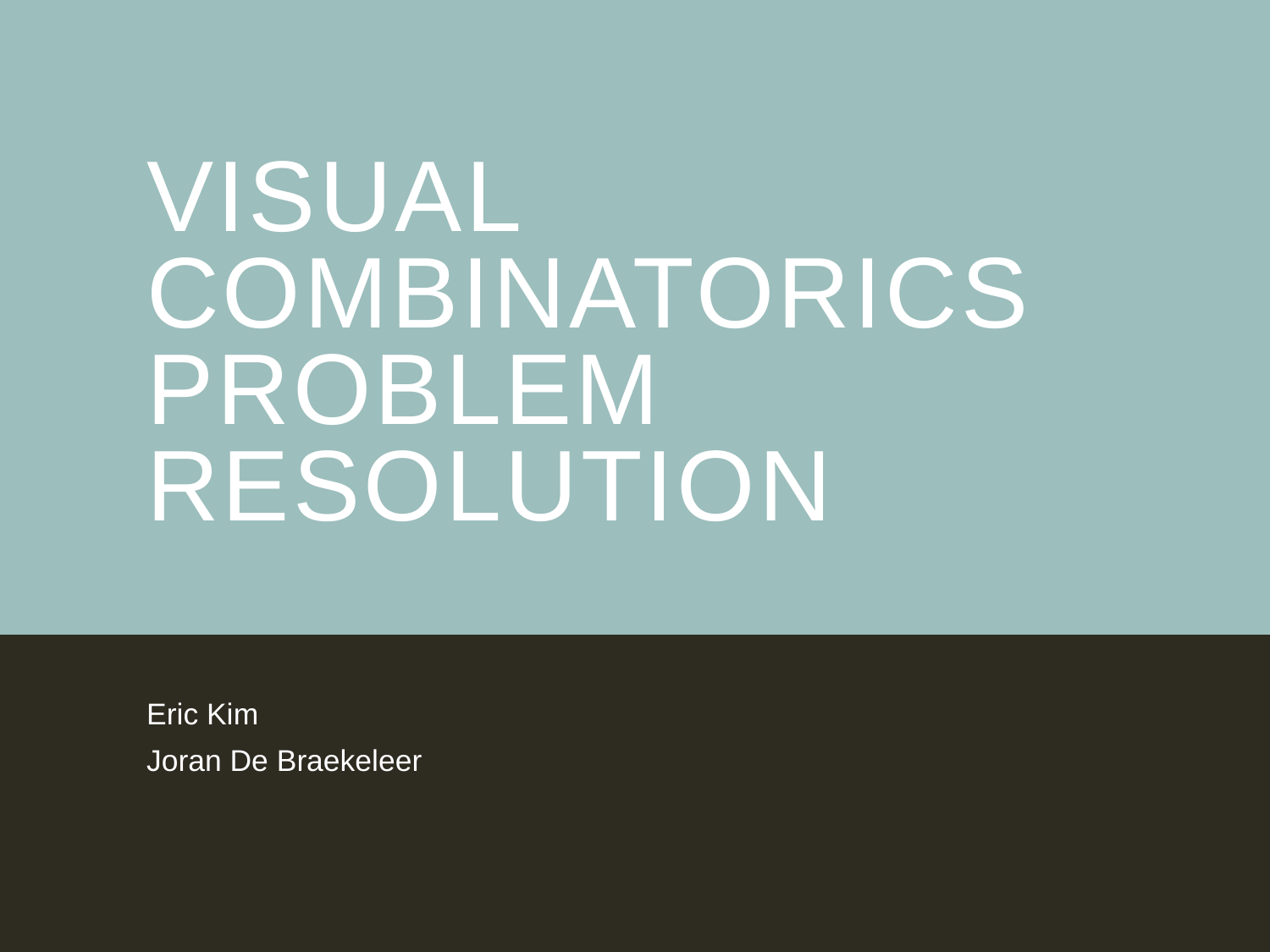

# Visual Combinatorics Problem Resolution
Eric Kim
Joran De Braekeleer